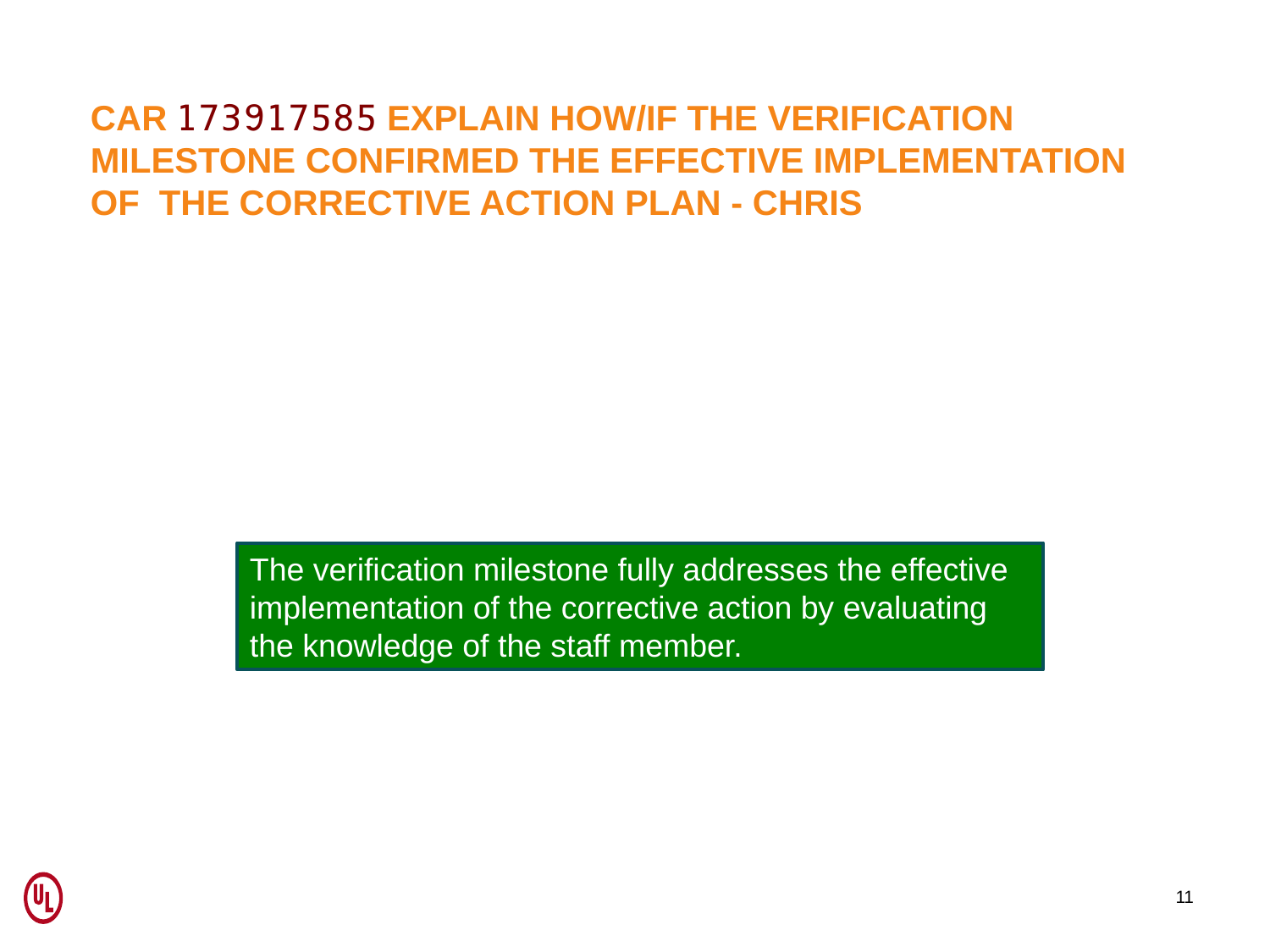

CAR 173917585 Explain how/If the verification milestone confirmed the effective implementation of  the corrective action plan - Chris
The verification milestone fully addresses the effective implementation of the corrective action by evaluating the knowledge of the staff member.
11